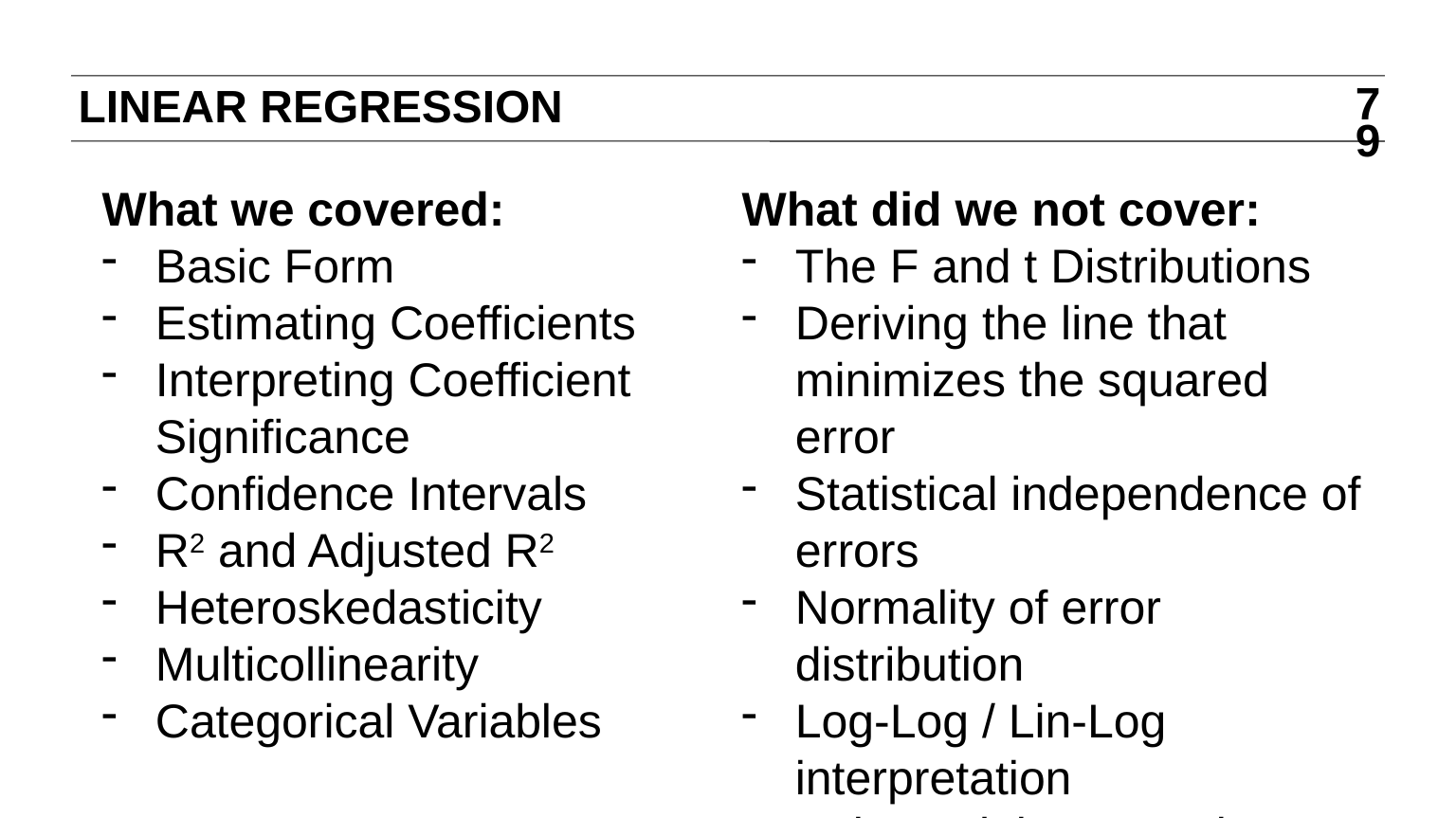

LINEAR REGRESSION
79
What we covered:
Basic Form
Estimating Coefficients
Interpreting Coefficient Significance
Confidence Intervals
R2 and Adjusted R2
Heteroskedasticity
Multicollinearity
Categorical Variables
What did we not cover:
The F and t Distributions
Deriving the line that minimizes the squared error
Statistical independence of errors
Normality of error distribution
Log-Log / Lin-Log interpretation
Polynomial Regression
Stepwise Regression
Regularization